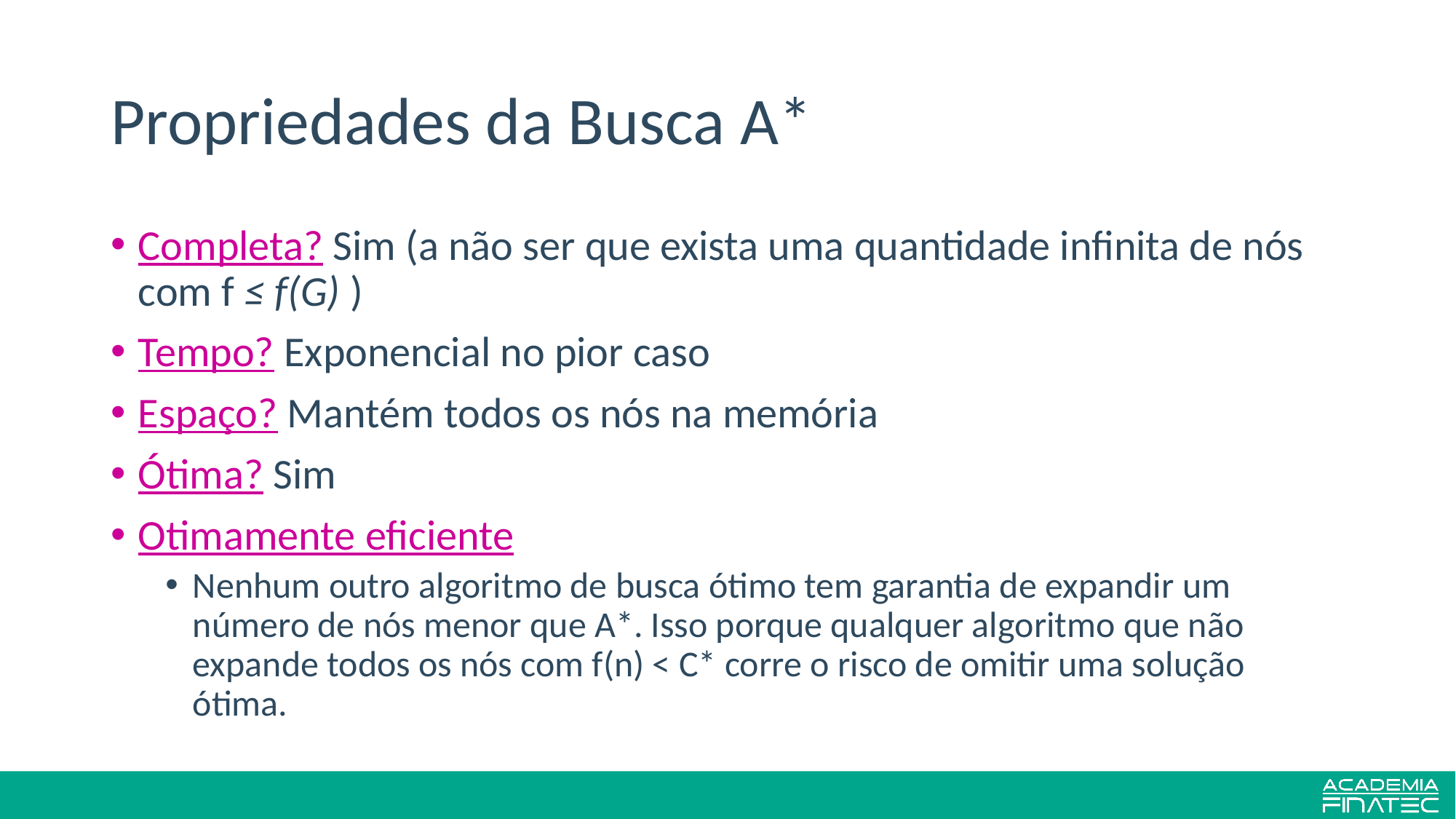

22
# Propriedades da Busca A*
Completa? Sim (a não ser que exista uma quantidade infinita de nós com f ≤ f(G) )
Tempo? Exponencial no pior caso
Espaço? Mantém todos os nós na memória
Ótima? Sim
Otimamente eficiente
Nenhum outro algoritmo de busca ótimo tem garantia de expandir um número de nós menor que A*. Isso porque qualquer algoritmo que não expande todos os nós com f(n) < C* corre o risco de omitir uma solução ótima.